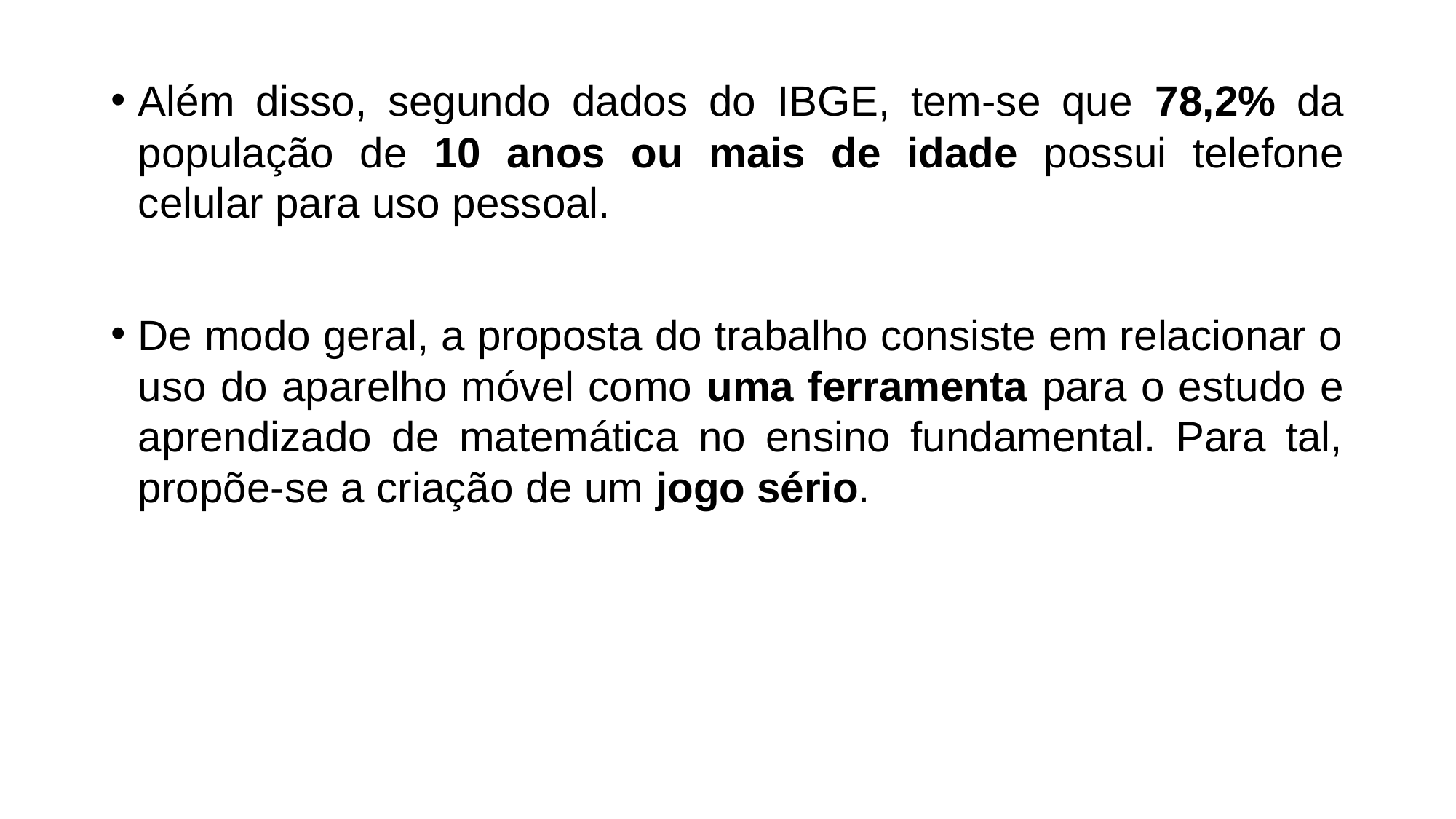

Além disso, segundo dados do IBGE, tem-se que 78,2% da população de 10 anos ou mais de idade possui telefone celular para uso pessoal.

De modo geral, a proposta do trabalho consiste em relacionar o uso do aparelho móvel como uma ferramenta para o estudo e aprendizado de matemática no ensino fundamental. Para tal, propõe-se a criação de um jogo sério.